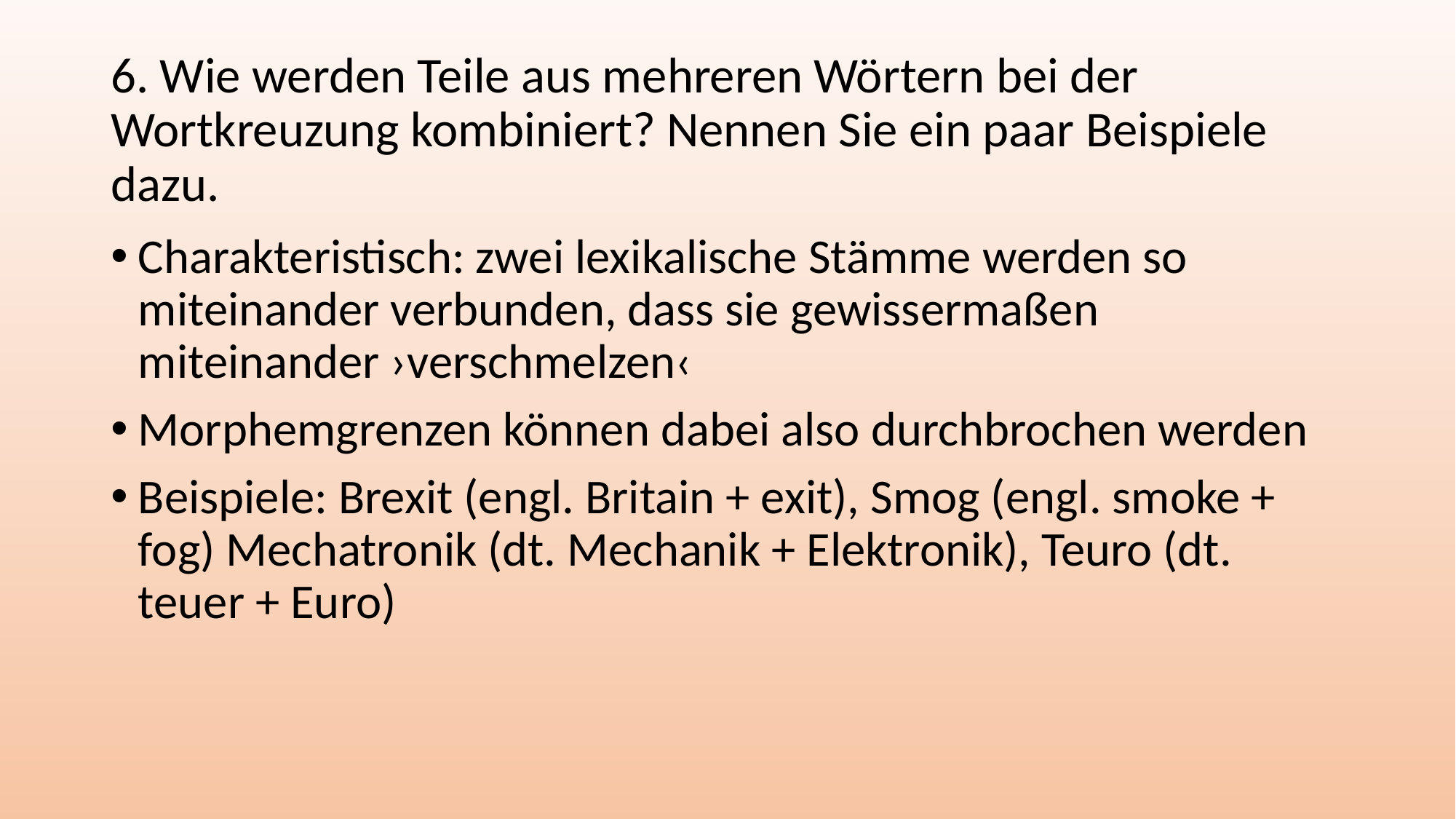

# 6. Wie werden Teile aus mehreren Wörtern bei der Wortkreuzung kombiniert? Nennen Sie ein paar Beispiele dazu.
Charakteristisch: zwei lexikalische Stämme werden so miteinander verbunden, dass sie gewissermaßen miteinander ›verschmelzen‹
Morphemgrenzen können dabei also durchbrochen werden
Beispiele: Brexit (engl. Britain + exit), Smog (engl. smoke + fog) Mechatronik (dt. Mechanik + Elektronik), Teuro (dt. teuer + Euro)